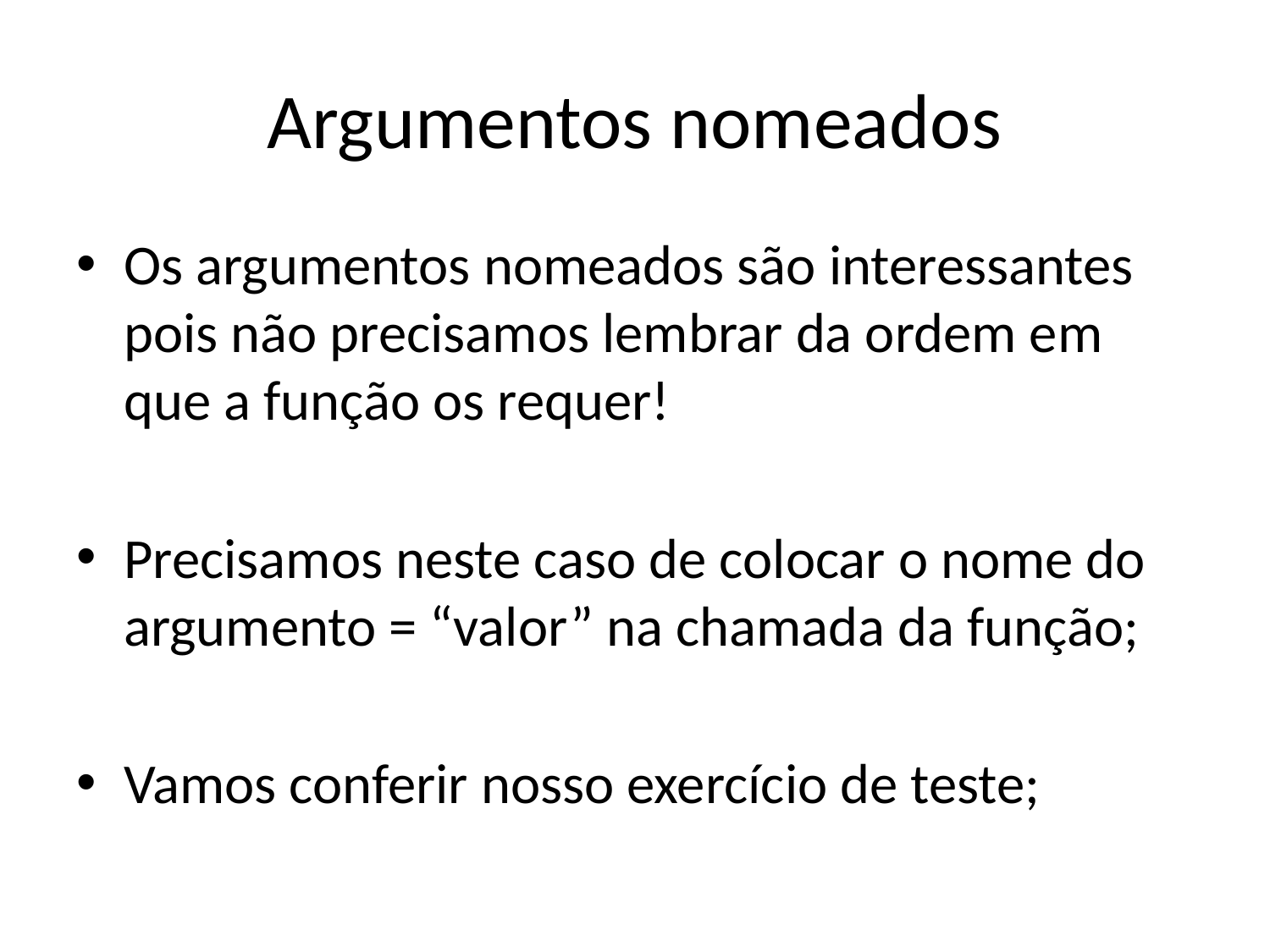

# Argumentos nomeados
Os argumentos nomeados são interessantes pois não precisamos lembrar da ordem em que a função os requer!

Precisamos neste caso de colocar o nome do argumento = “valor” na chamada da função;

Vamos conferir nosso exercício de teste;